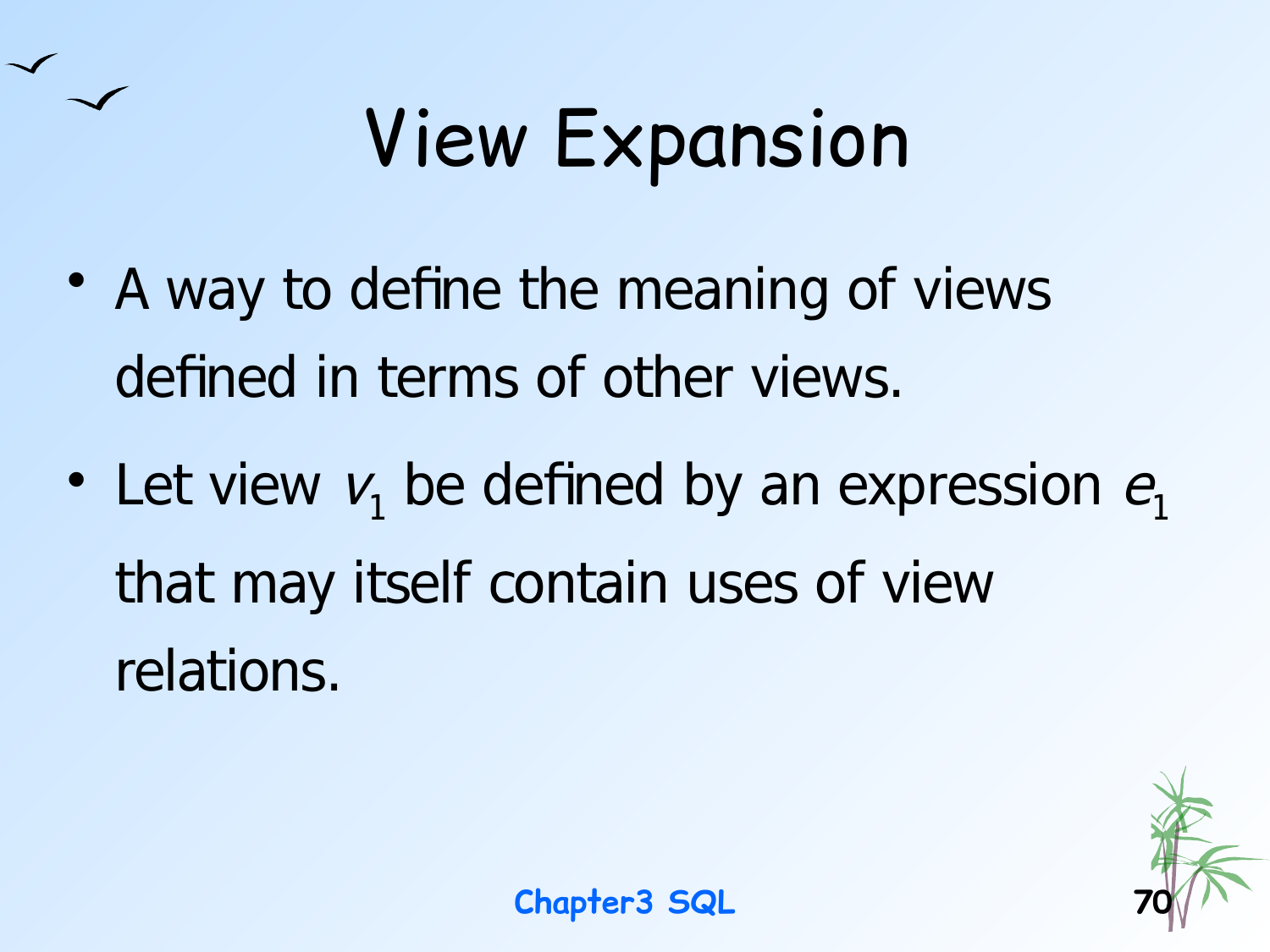

# View Expansion
A way to define the meaning of views defined in terms of other views.
Let view v1 be defined by an expression e1 that may itself contain uses of view relations.
Chapter3 SQL
70